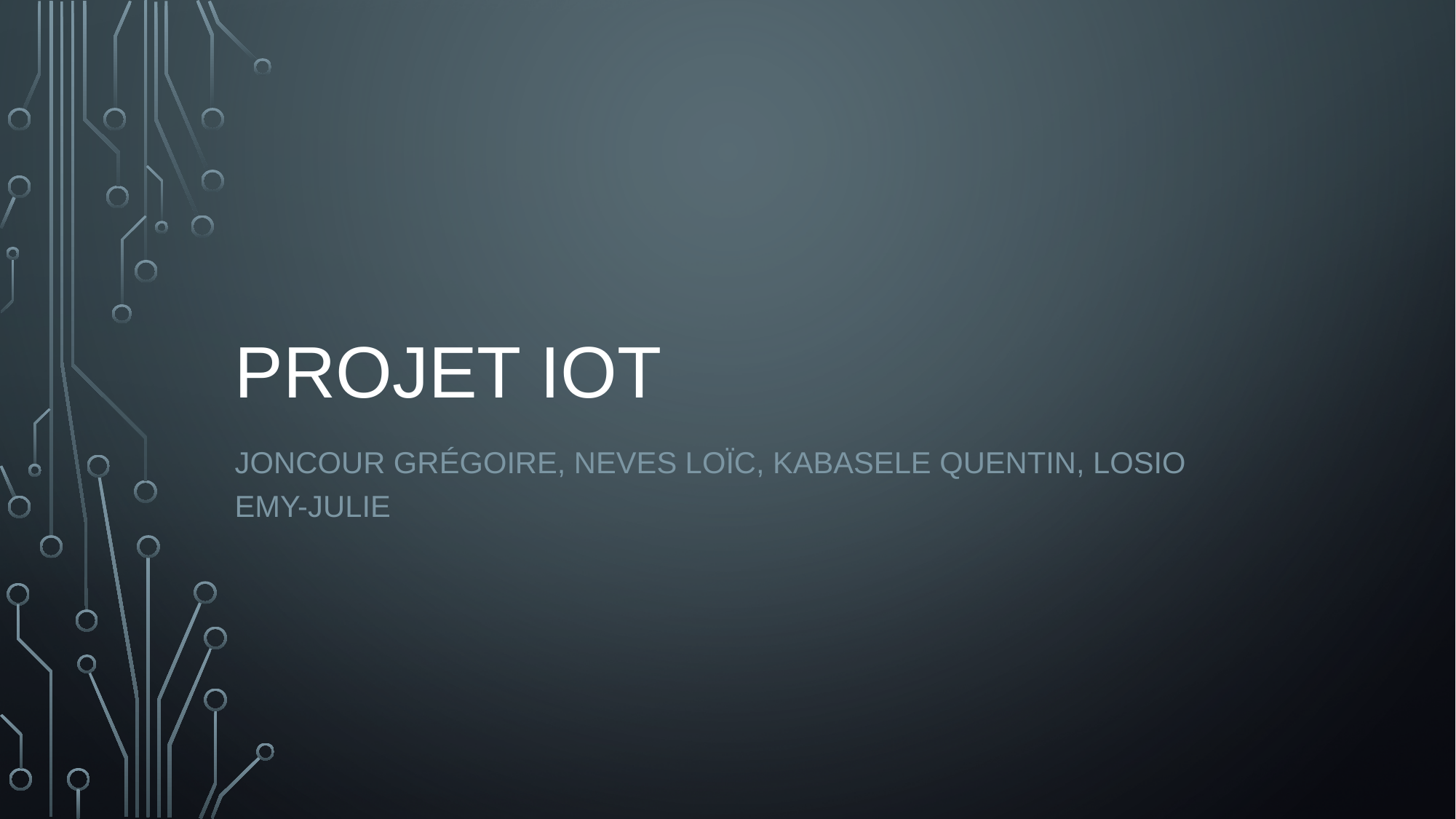

# PROJET iot
Joncour grÉgoire, Neves loÏC, KABASELE QUENTIN, LOSIO EMY-julie